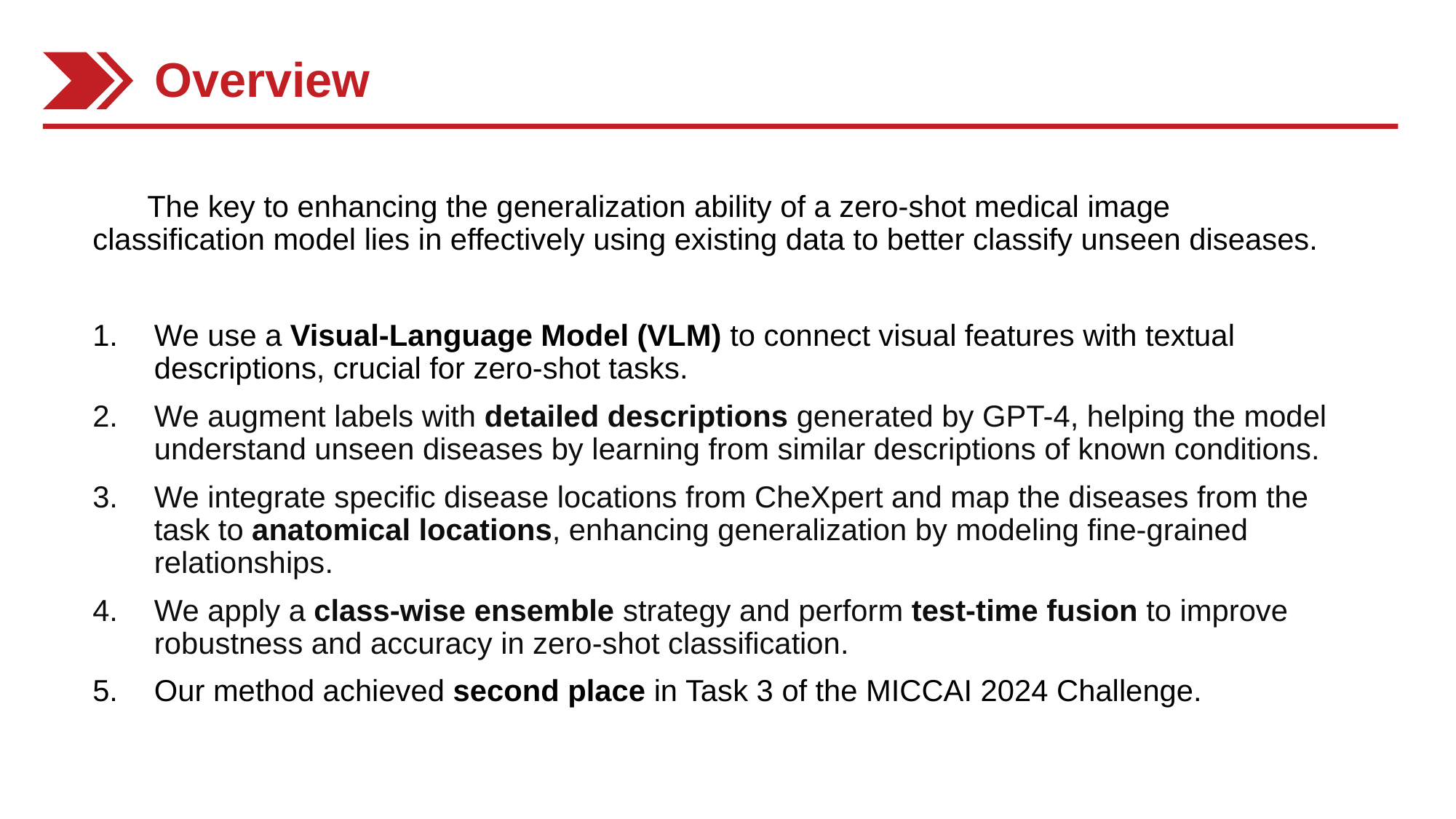

Overview

The key to enhancing the generalization ability of a zero-shot medical image classification model lies in effectively using existing data to better classify unseen diseases.

We use a Visual-Language Model (VLM) to connect visual features with textual descriptions, crucial for zero-shot tasks.
We augment labels with detailed descriptions generated by GPT-4, helping the model understand unseen diseases by learning from similar descriptions of known conditions.
We integrate specific disease locations from CheXpert and map the diseases from the task to anatomical locations, enhancing generalization by modeling fine-grained relationships.
We apply a class-wise ensemble strategy and perform test-time fusion to improve robustness and accuracy in zero-shot classification.
Our method achieved second place in Task 3 of the MICCAI 2024 Challenge.
2